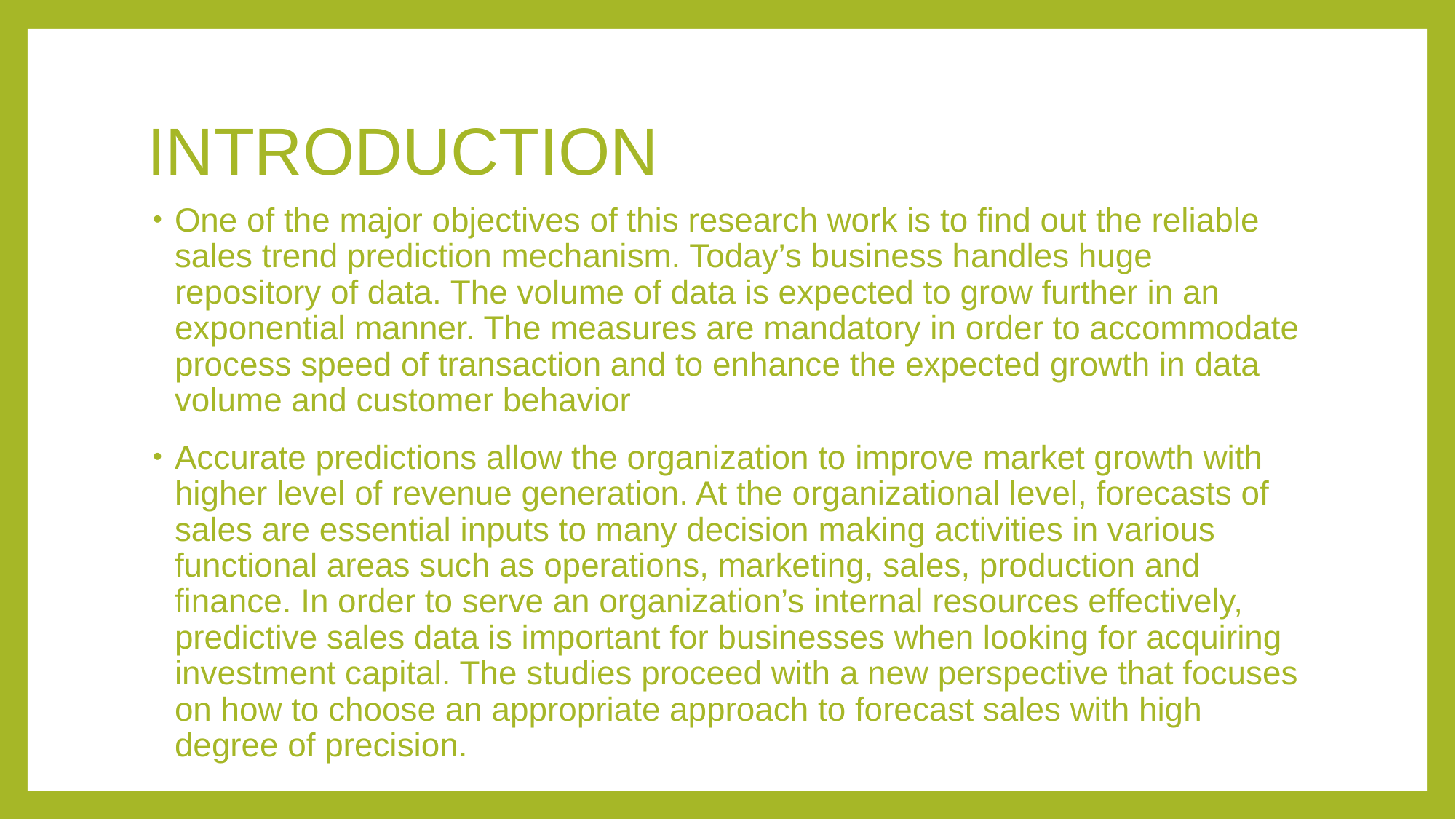

# INTRODUCTION
One of the major objectives of this research work is to find out the reliable sales trend prediction mechanism. Today’s business handles huge repository of data. The volume of data is expected to grow further in an exponential manner. The measures are mandatory in order to accommodate process speed of transaction and to enhance the expected growth in data volume and customer behavior
Accurate predictions allow the organization to improve market growth with higher level of revenue generation. At the organizational level, forecasts of sales are essential inputs to many decision making activities in various functional areas such as operations, marketing, sales, production and finance. In order to serve an organization’s internal resources effectively, predictive sales data is important for businesses when looking for acquiring investment capital. The studies proceed with a new perspective that focuses on how to choose an appropriate approach to forecast sales with high degree of precision.